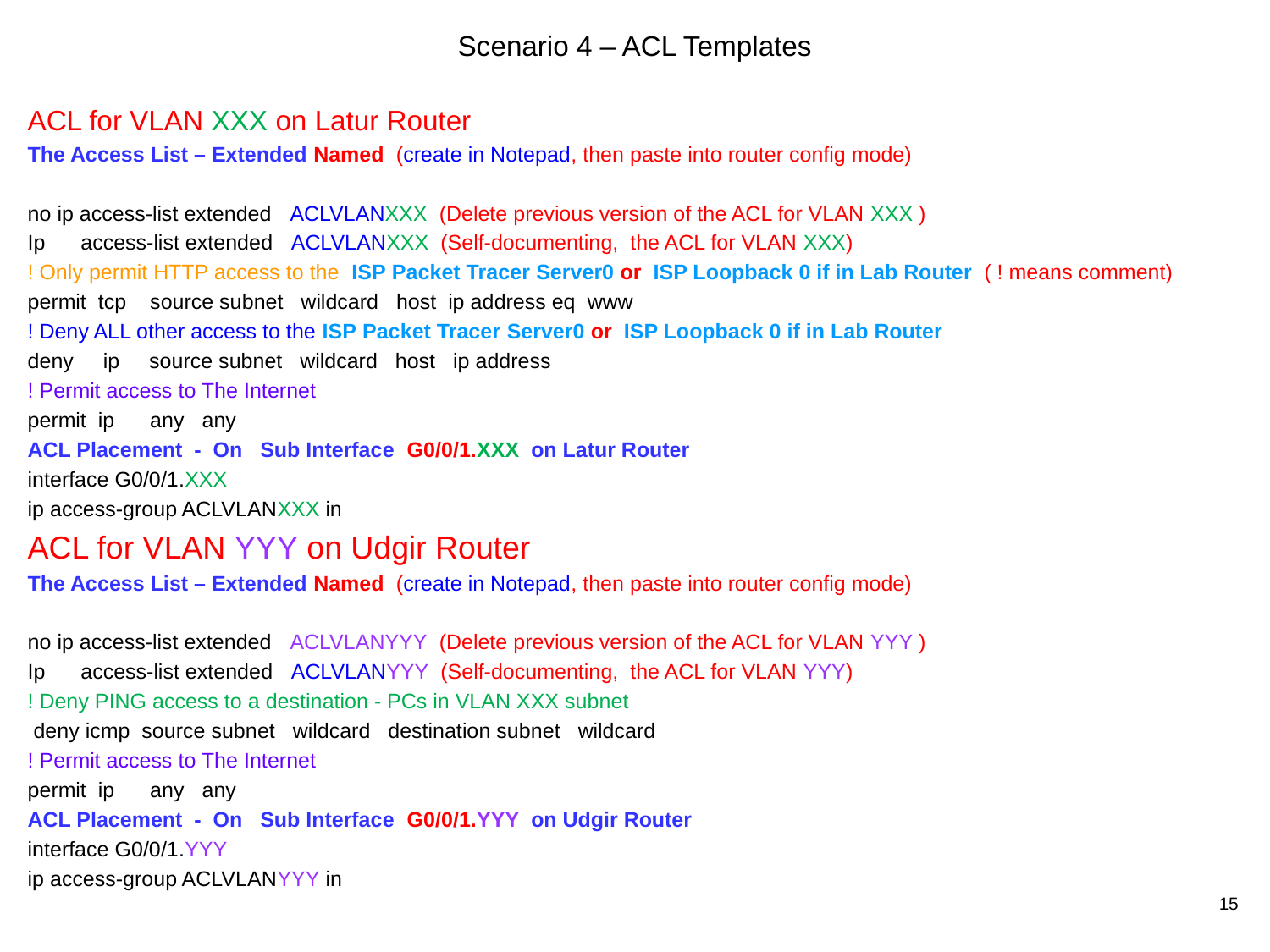

# Scenario 4 – ACL Templates
ACL for VLAN XXX on Latur Router
The Access List – Extended Named  (create in Notepad, then paste into router config mode)

no ip access-list extended   ACLVLANXXX  (Delete previous version of the ACL for VLAN XXX )
Ip      access-list extended   ACLVLANXXX  (Self-documenting,  the ACL for VLAN XXX)
! Only permit HTTP access to the  ISP Packet Tracer Server0 or  ISP Loopback 0 if in Lab Router  ( ! means comment)
permit  tcp    source subnet   wildcard   host  ip address eq  www
! Deny ALL other access to the ISP Packet Tracer Server0 or  ISP Loopback 0 if in Lab Router
deny     ip     source subnet   wildcard   host   ip address
! Permit access to The Internet
permit  ip      any   any
ACL Placement  -  On   Sub Interface  G0/0/1.XXX  on Latur Router
interface G0/0/1.XXX
ip access-group ACLVLANXXX in
ACL for VLAN YYY on Udgir Router
The Access List – Extended Named  (create in Notepad, then paste into router config mode)

no ip access-list extended   ACLVLANYYY  (Delete previous version of the ACL for VLAN YYY )
Ip      access-list extended   ACLVLANYYY  (Self-documenting,  the ACL for VLAN YYY)
! Deny PING access to a destination - PCs in VLAN XXX subnet
 deny icmp  source subnet   wildcard   destination subnet   wildcard
! Permit access to The Internet
permit  ip      any   any
ACL Placement  -  On   Sub Interface  G0/0/1.YYY  on Udgir Router
interface G0/0/1.YYY
ip access-group ACLVLANYYY in

15